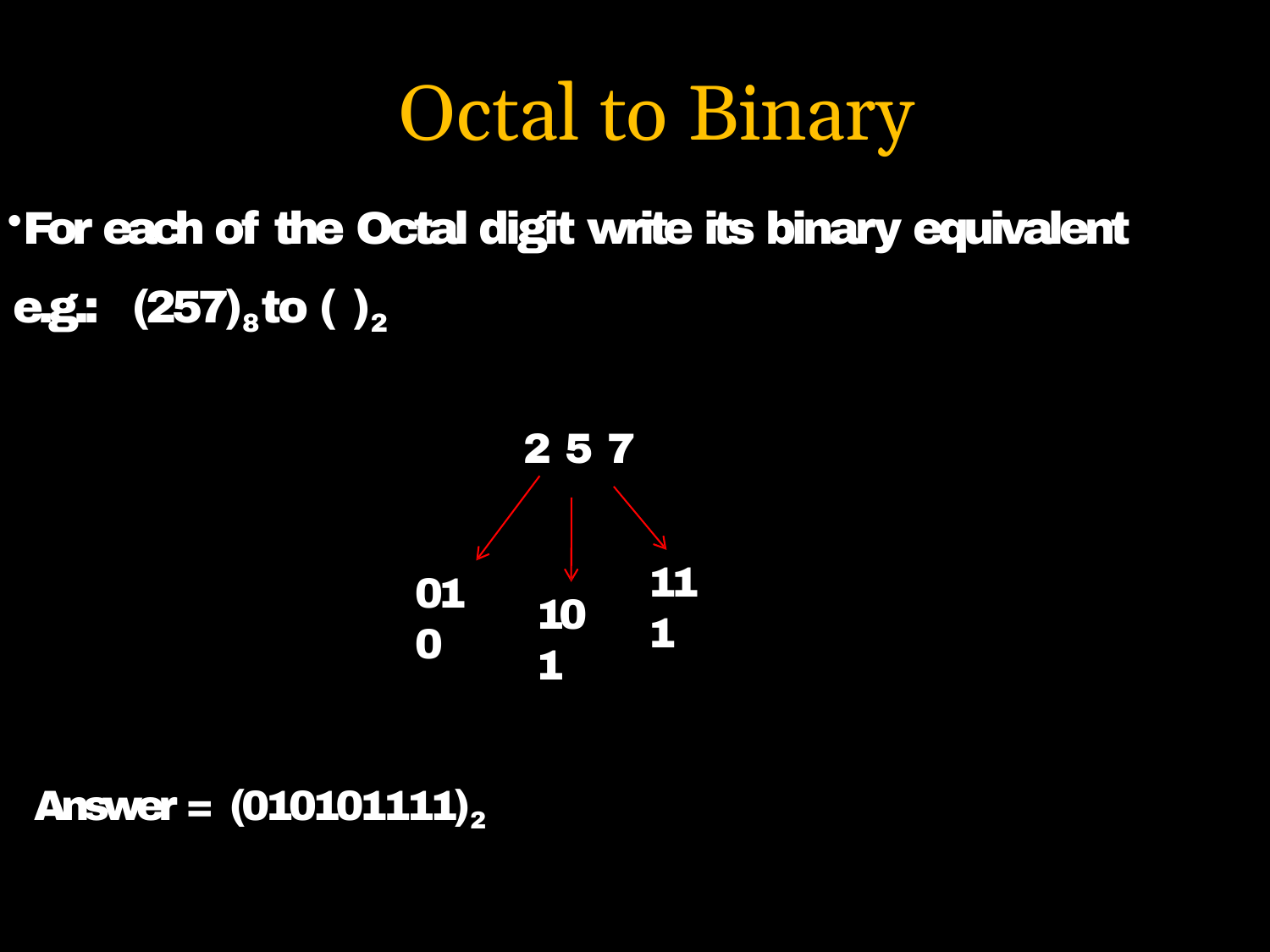

# Octal to Binary
For each of the Octal digit write its binary equivalent  e.g.:	(257)8 to ( )2

2  5 7

111
010
101
Answer = (010101111)2